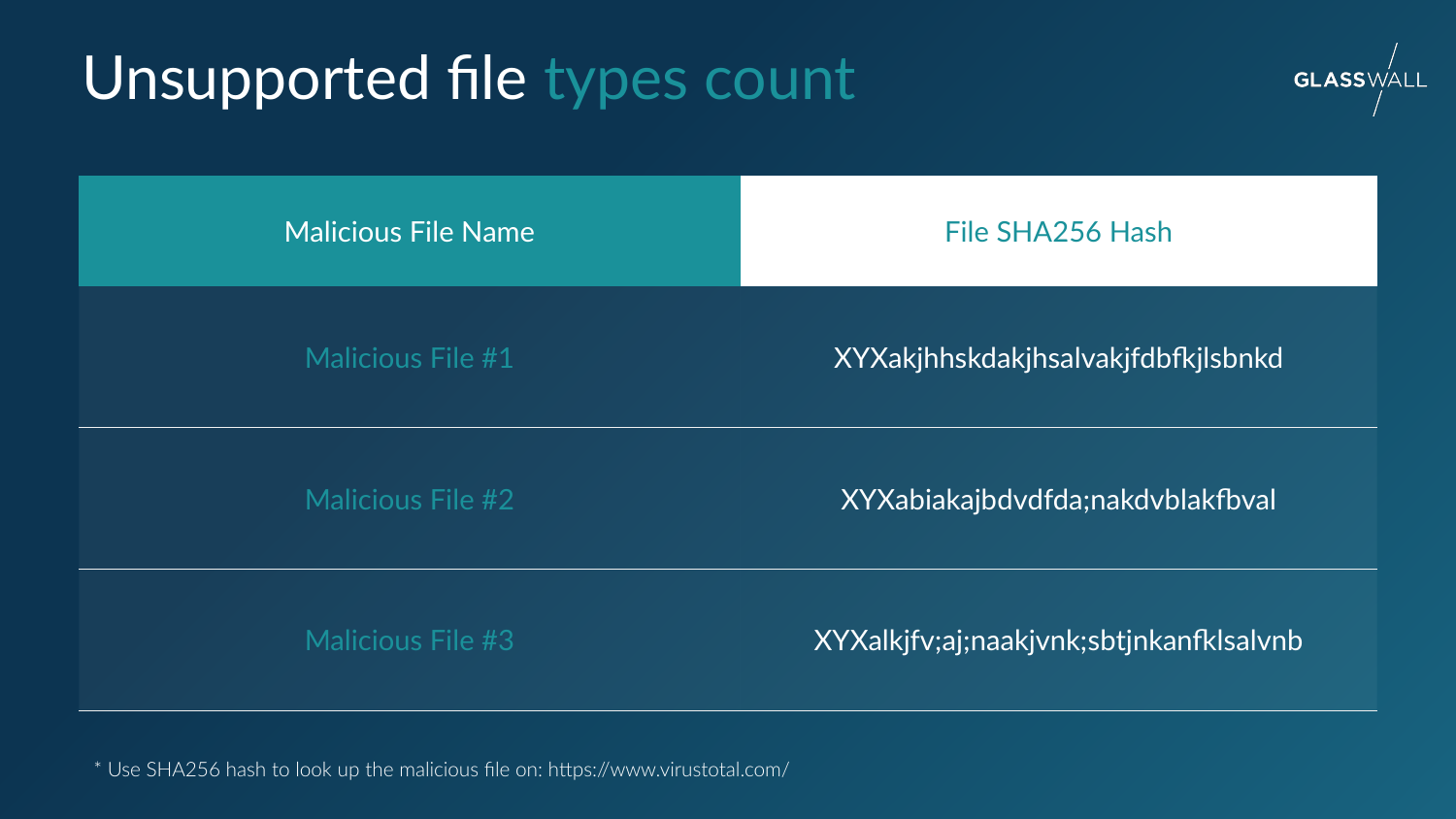

# Unsupported file types count
| Malicious File Name | File SHA256 Hash |
| --- | --- |
| Malicious File #1 | XYXakjhhskdakjhsalvakjfdbfkjlsbnkd |
| Malicious File #2 | XYXabiakajbdvdfda;nakdvblakfbval |
| Malicious File #3 | XYXalkjfv;aj;naakjvnk;sbtjnkanfklsalvnb |
* Use SHA256 hash to look up the malicious file on: https://www.virustotal.com/